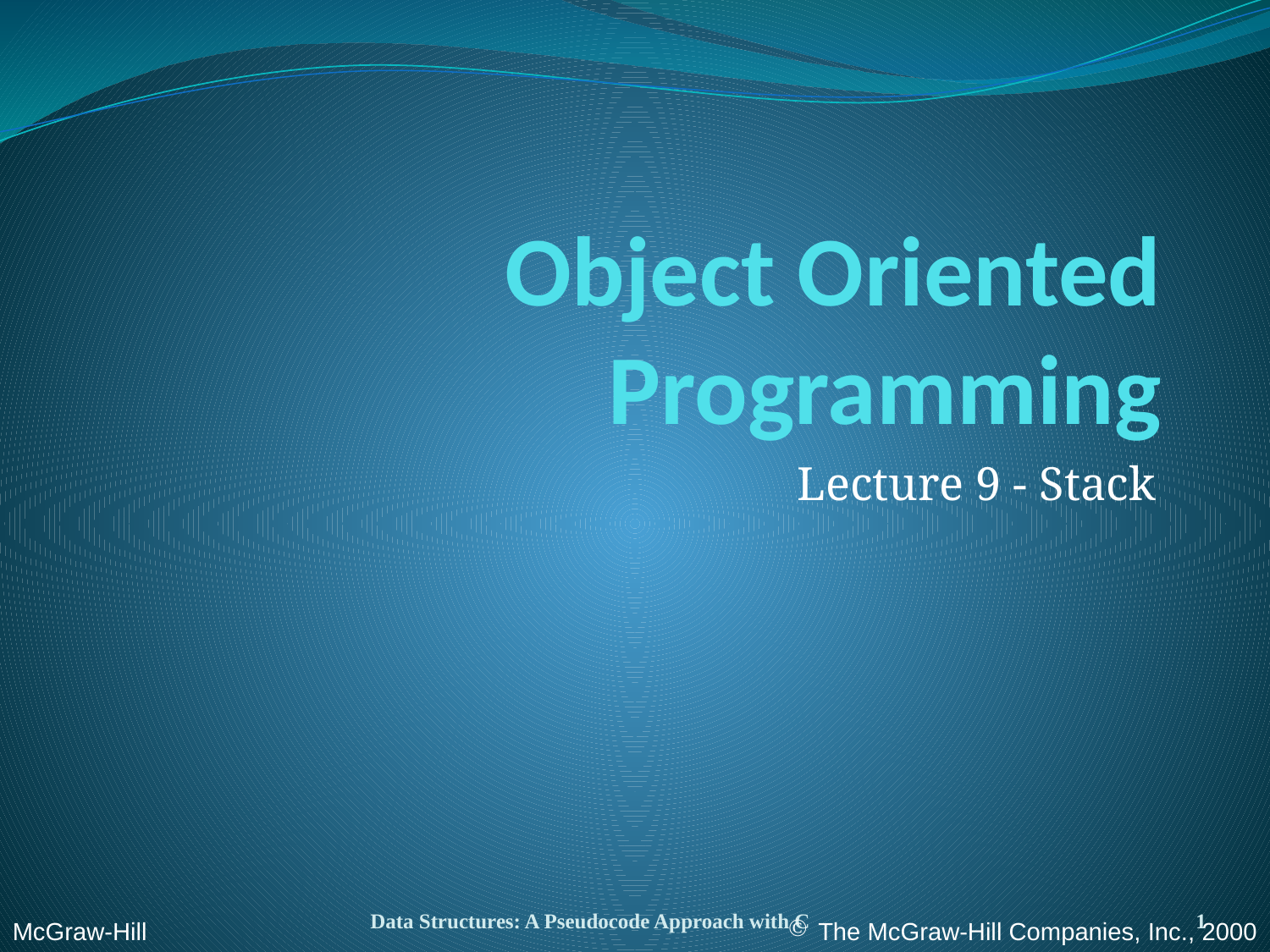

# Object Oriented Programming
Lecture 9 - Stack
Data Structures: A Pseudocode Approach with C
1